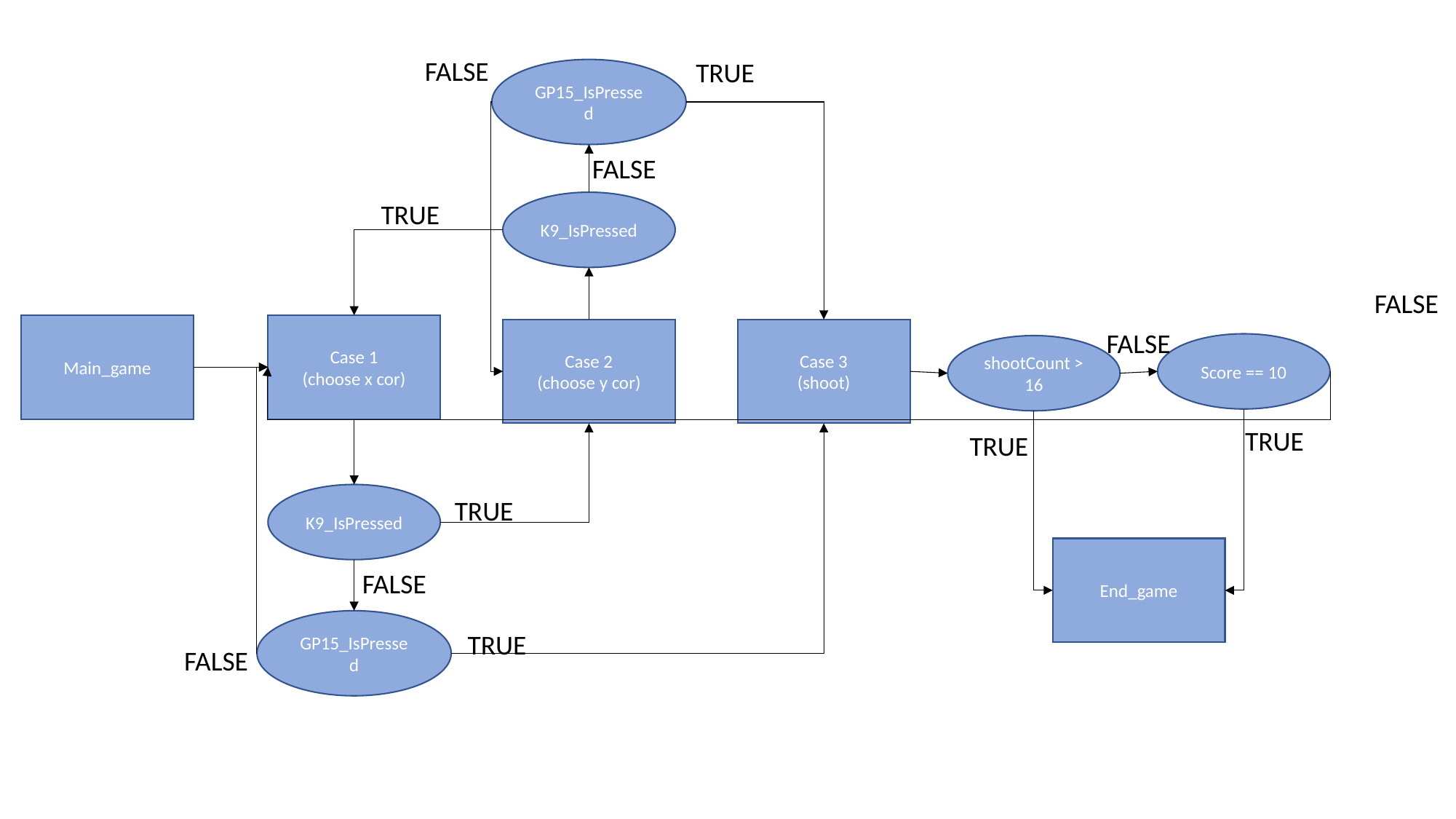

FALSE
TRUE
GP15_IsPressed
FALSE
TRUE
K9_IsPressed
FALSE
Main_game
Case 1
(choose x cor)
Case 2
(choose y cor)
Case 3
(shoot)
FALSE
Score == 10
shootCount > 16
TRUE
TRUE
K9_IsPressed
TRUE
End_game
FALSE
GP15_IsPressed
TRUE
FALSE